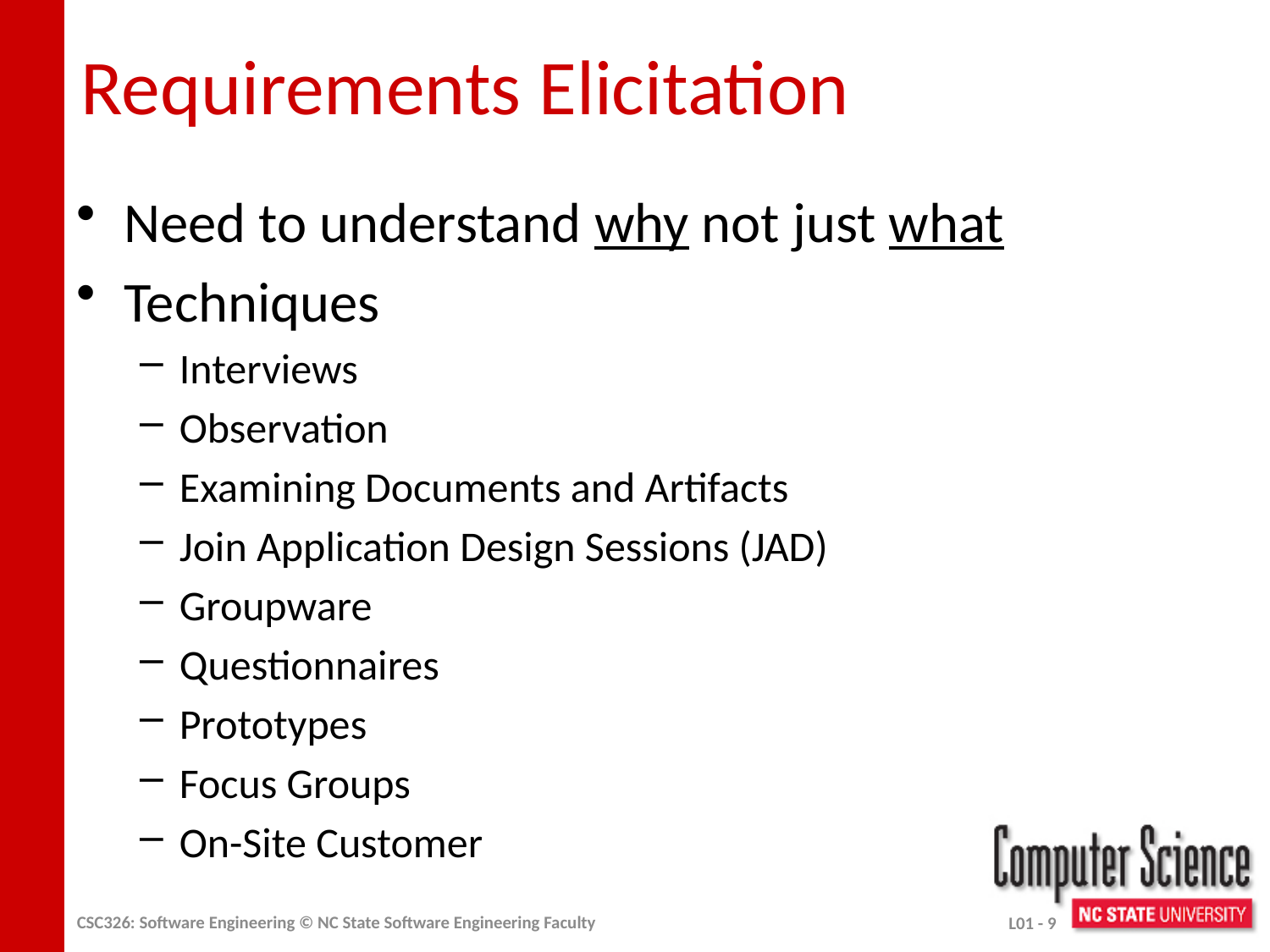

# Requirements Elicitation
Need to understand why not just what
Techniques
Interviews
Observation
Examining Documents and Artifacts
Join Application Design Sessions (JAD)
Groupware
Questionnaires
Prototypes
Focus Groups
On-Site Customer
CSC326: Software Engineering © NC State Software Engineering Faculty
L01 - 9